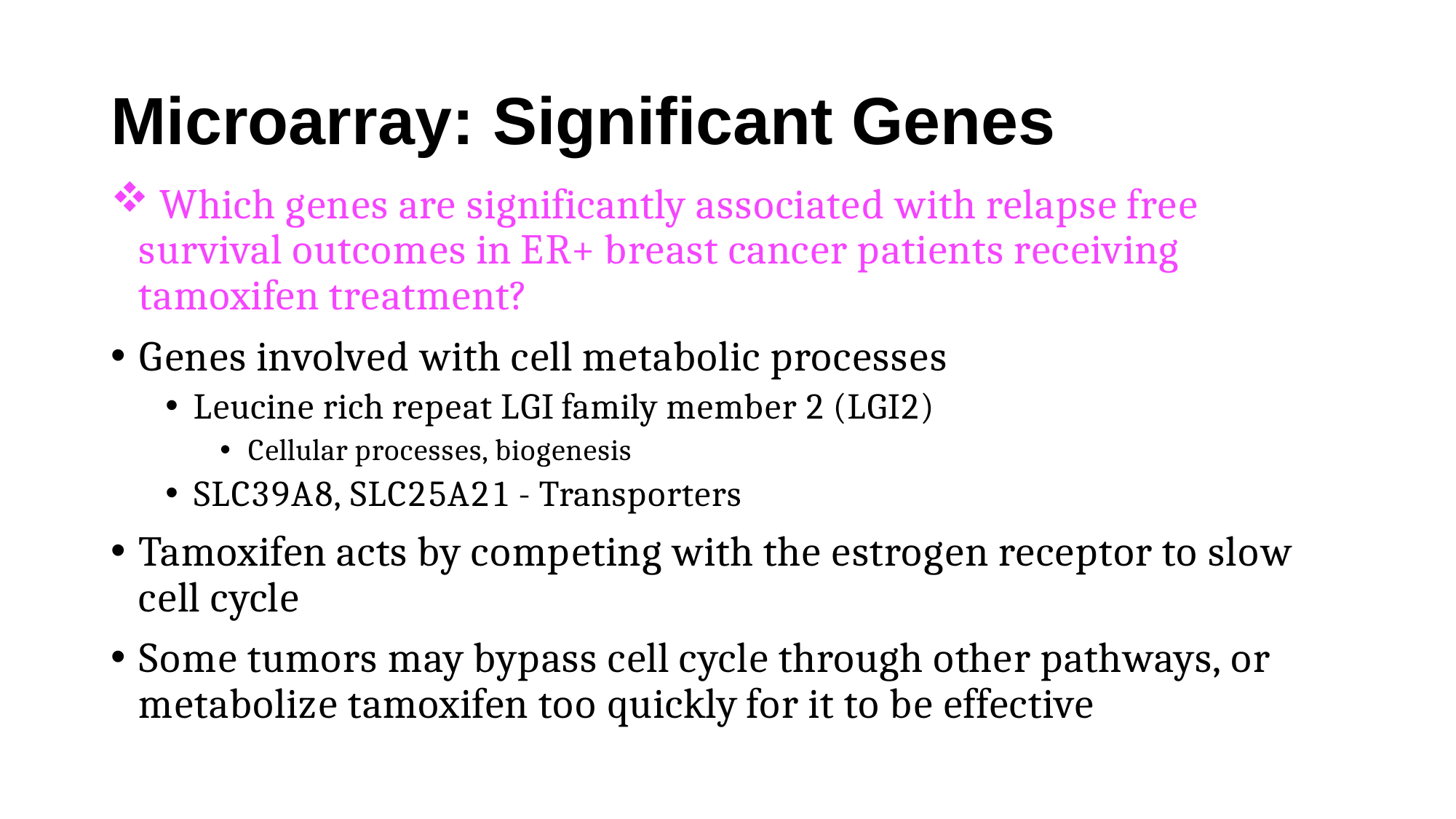

# Microarray: Significant Genes
 Which genes are significantly associated with relapse free survival outcomes in ER+ breast cancer patients receiving tamoxifen treatment?
Genes involved with cell metabolic processes
Leucine rich repeat LGI family member 2 (LGI2)
Cellular processes, biogenesis
SLC39A8, SLC25A21 - Transporters
Tamoxifen acts by competing with the estrogen receptor to slow cell cycle
Some tumors may bypass cell cycle through other pathways, or metabolize tamoxifen too quickly for it to be effective